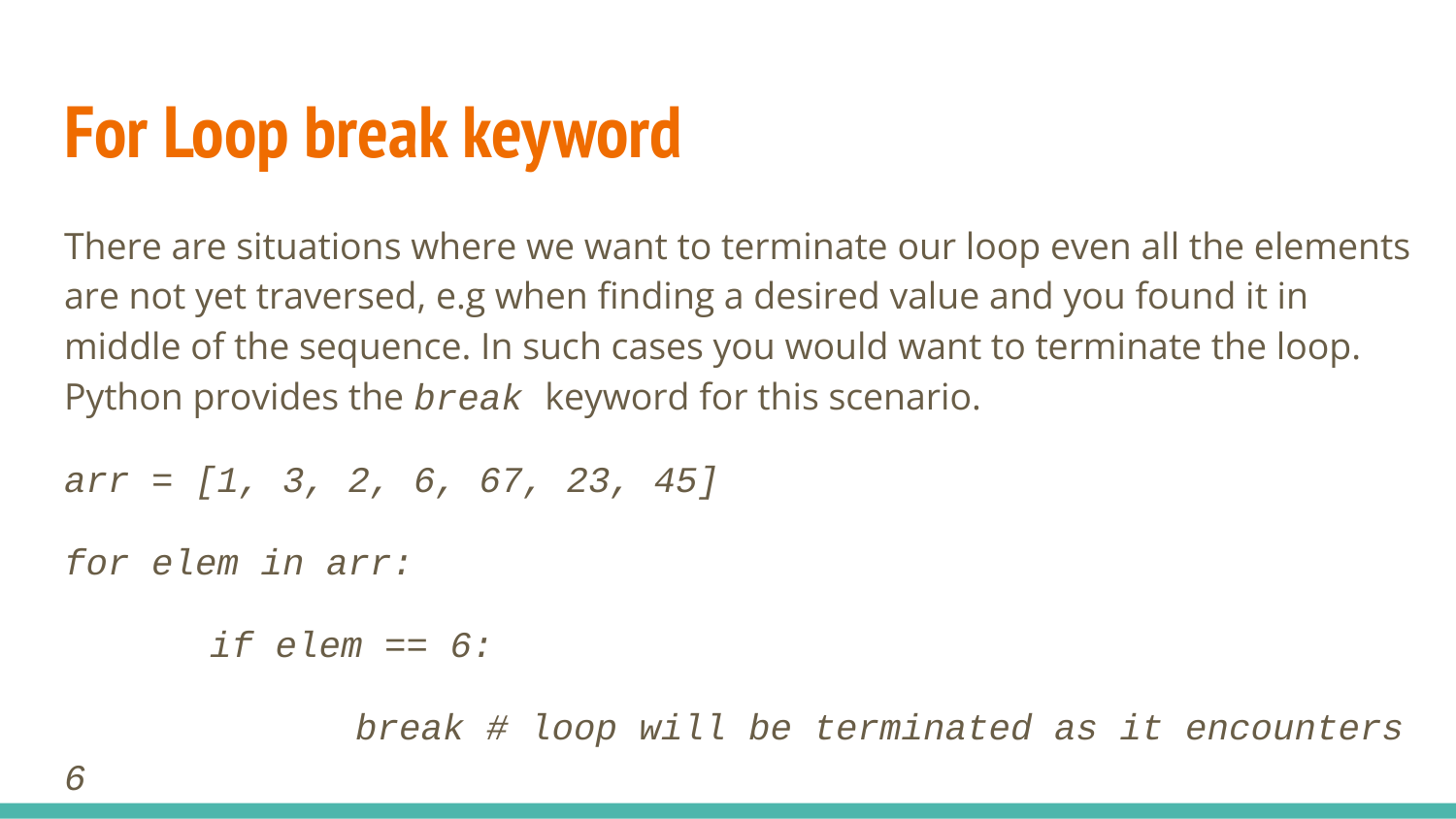

# For Loop break keyword
There are situations where we want to terminate our loop even all the elements are not yet traversed, e.g when finding a desired value and you found it in middle of the sequence. In such cases you would want to terminate the loop. Python provides the break keyword for this scenario.
arr = [1, 3, 2, 6, 67, 23, 45]
for elem in arr:
	if elem == 6:
		break # loop will be terminated as it encounters 6